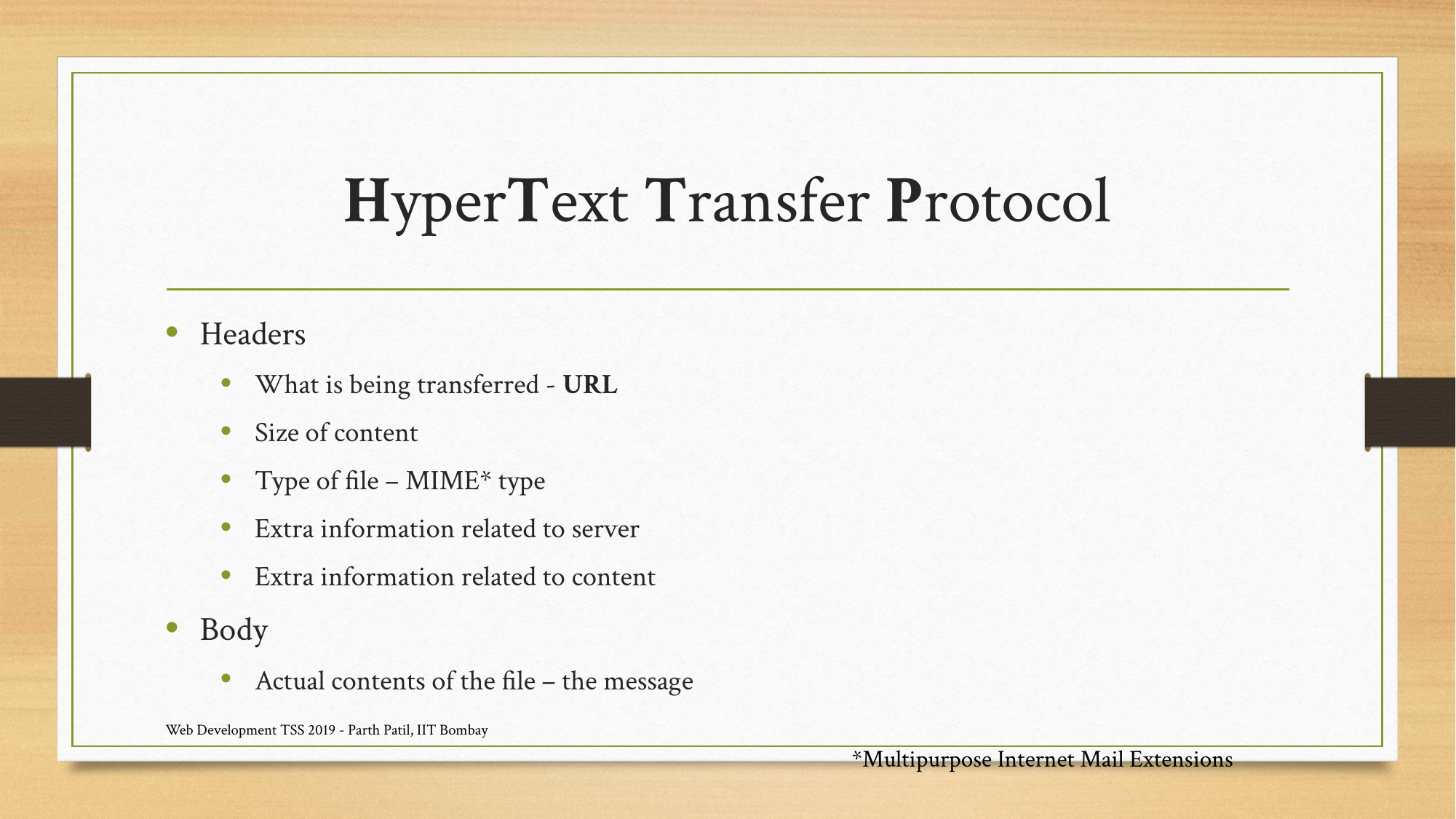

# HyperText Transfer Protocol
Headers
What is being transferred - URL
Size of content
Type of file – MIME* type
Extra information related to server
Extra information related to content
Body
Actual contents of the file – the message
Web Development TSS 2019 - Parth Patil, IIT Bombay
*Multipurpose Internet Mail Extensions